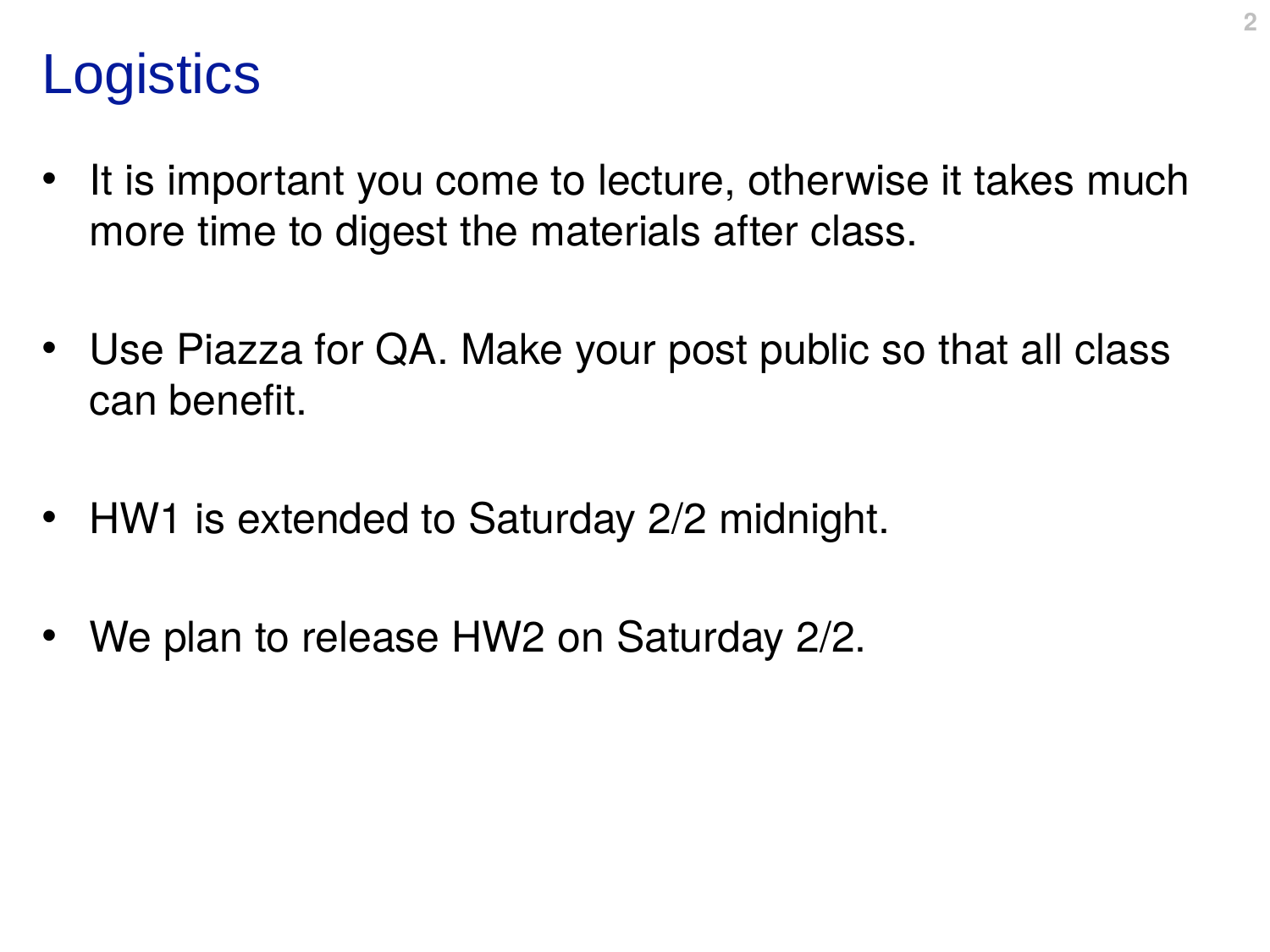

# Logistics
It is important you come to lecture, otherwise it takes much more time to digest the materials after class.

Use Piazza for QA. Make your post public so that all class can benefit.

HW1 is extended to Saturday 2/2 midnight.

We plan to release HW2 on Saturday 2/2.